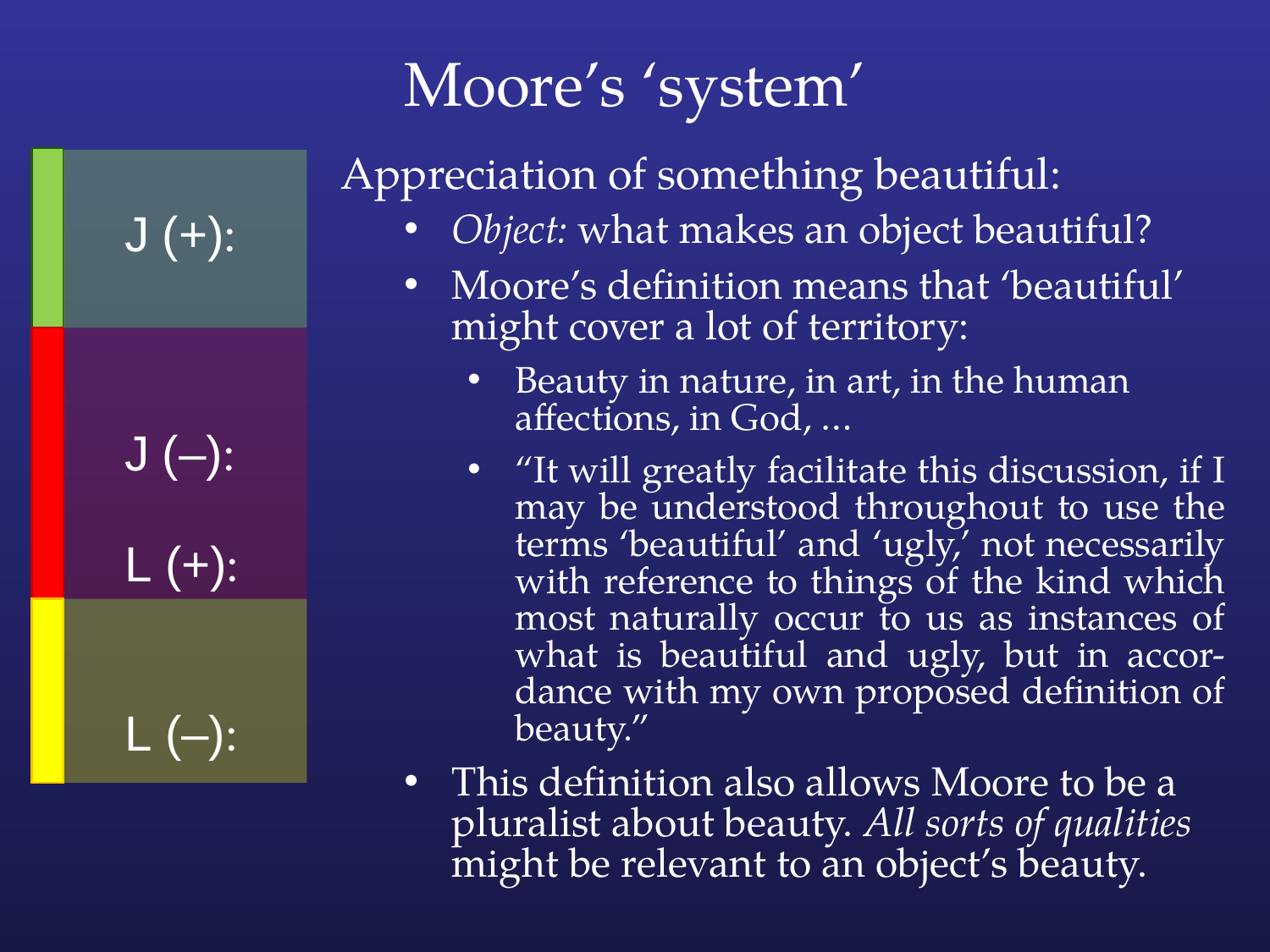

# Moore’s ‘system’

Appreciation of something beautiful:
Object: what makes an object beautiful?
Moore’s definition means that ‘beautiful’ might cover a lot of territory:
Beauty in nature, in art, in the human affections, in God, …
“It will greatly facilitate this discussion, if I may be understood throughout to use the terms ‘beautiful’ and ‘ugly,’ not necessarily with reference to things of the kind which most naturally occur to us as instances of what is beautiful and ugly, but in accor-dance with my own proposed definition of beauty.”
This definition also allows Moore to be a pluralist about beauty. All sorts of qualities might be relevant to an object’s beauty.

    J (+):

    J (–):

    L (+):

    L (–):